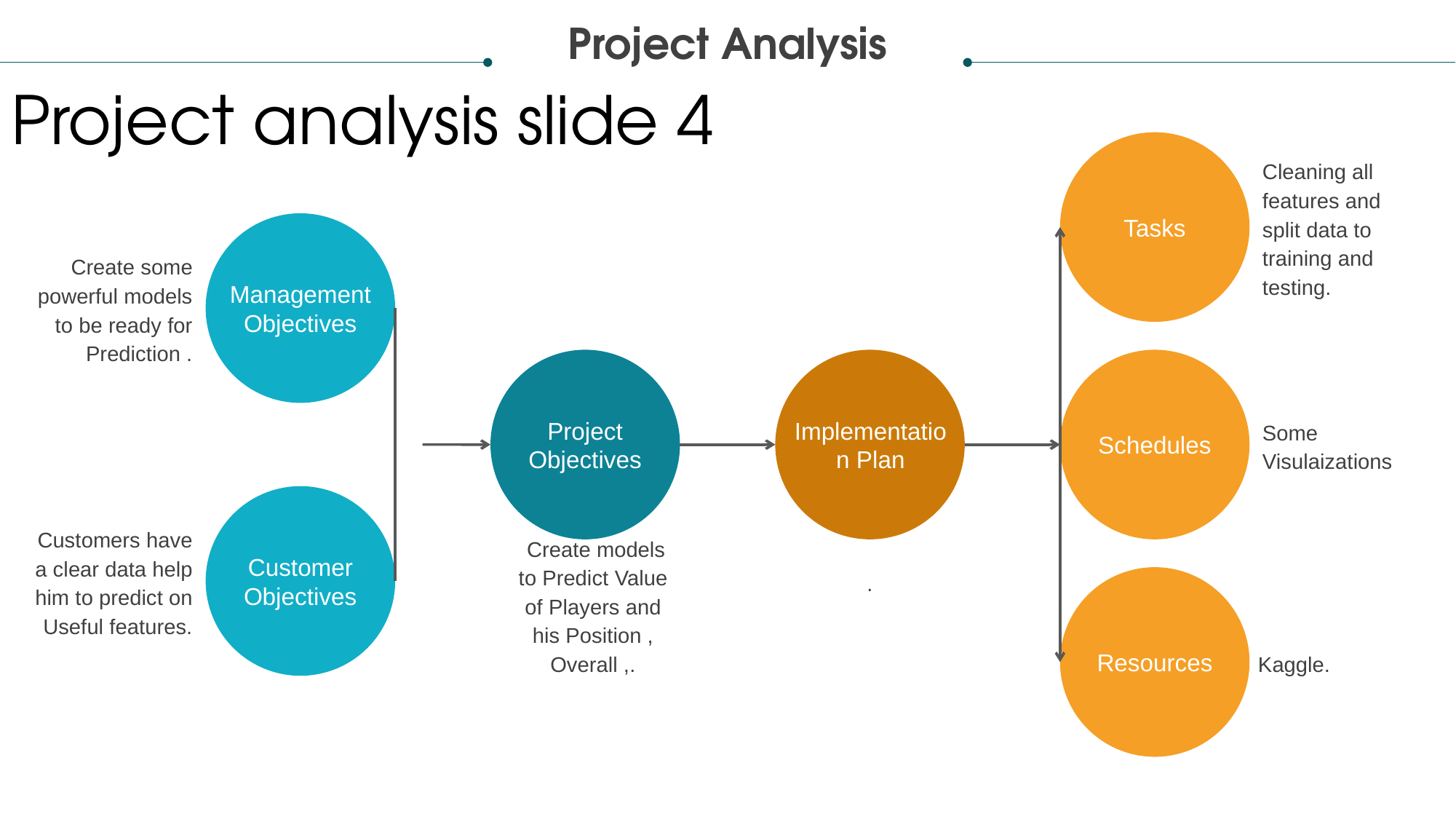

Project Analysis
Project analysis slide 4

Cleaning all features and split data to training and testing.
Tasks

Create some
powerful models to be ready for Prediction .
Management Objectives

Project Objectives
Implementation Plan
Some Visulaizations
Schedules

Customers have a clear data help him to predict on Useful features.
 Create models to Predict Value of Players and his Position , Overall ,.
Customer Objectives

.
Resources
Kaggle.